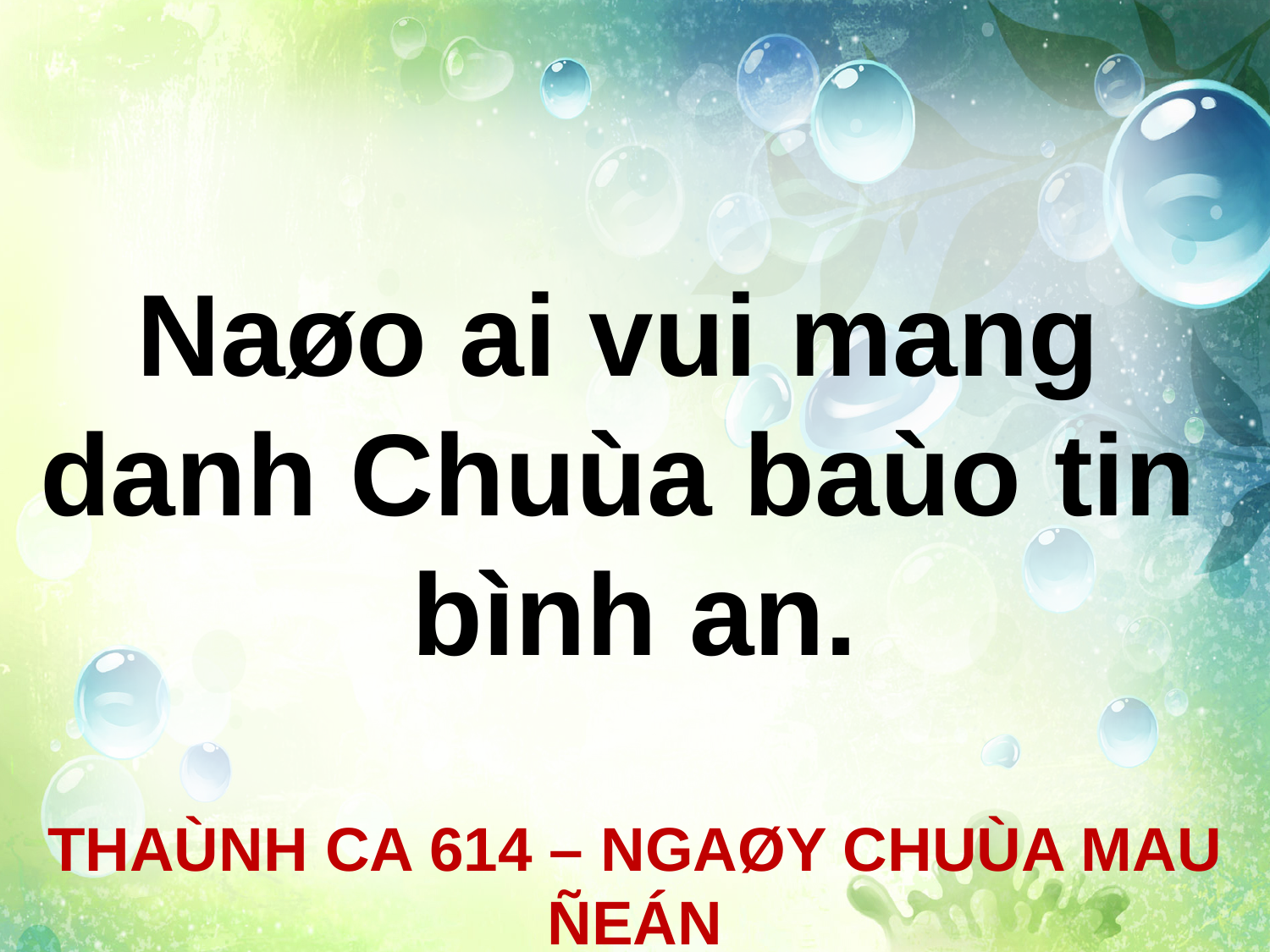

Naøo ai vui mang
danh Chuùa baùo tin
bình an.
THAÙNH CA 614 – NGAØY CHUÙA MAU ÑEÁN